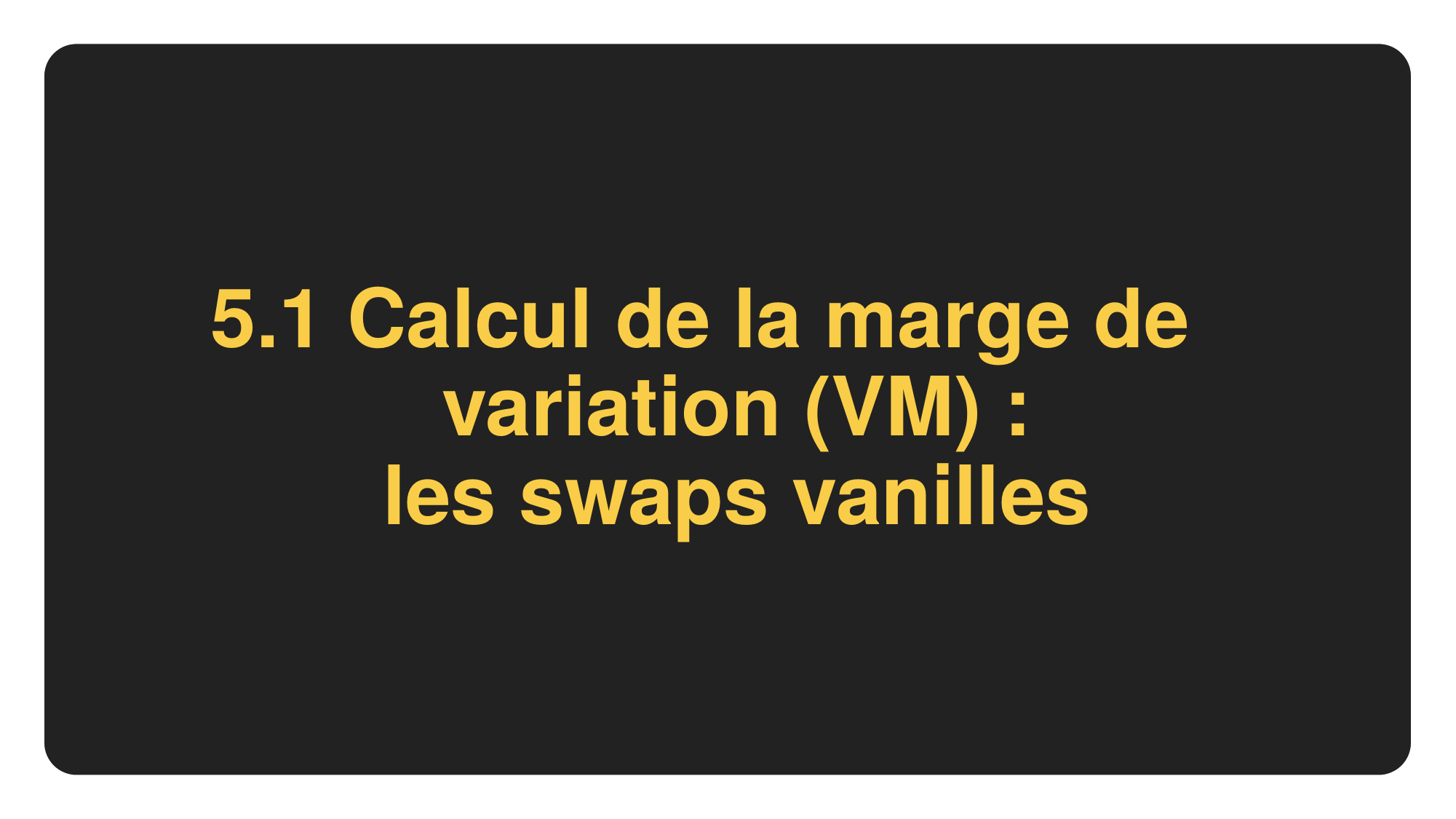

# 5.1 Calcul de la marge de variation (VM) : les swaps vanilles